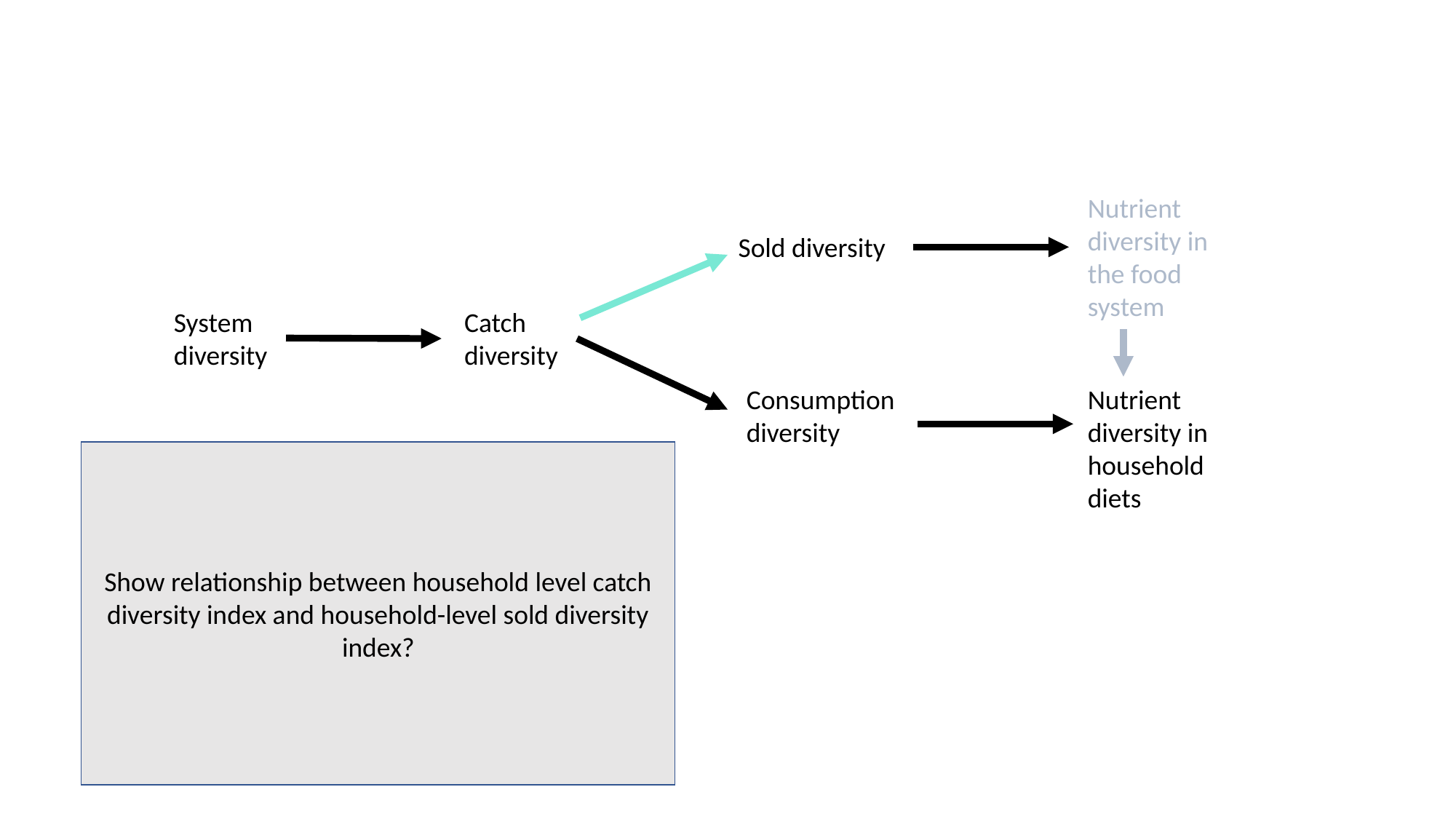

Nutrient diversity in the food system
Sold diversity
Catch diversity
System diversity
Consumption diversity
Nutrient diversity in household diets
Show relationship between household level catch diversity index and household-level sold diversity index?
Slope = 0.397